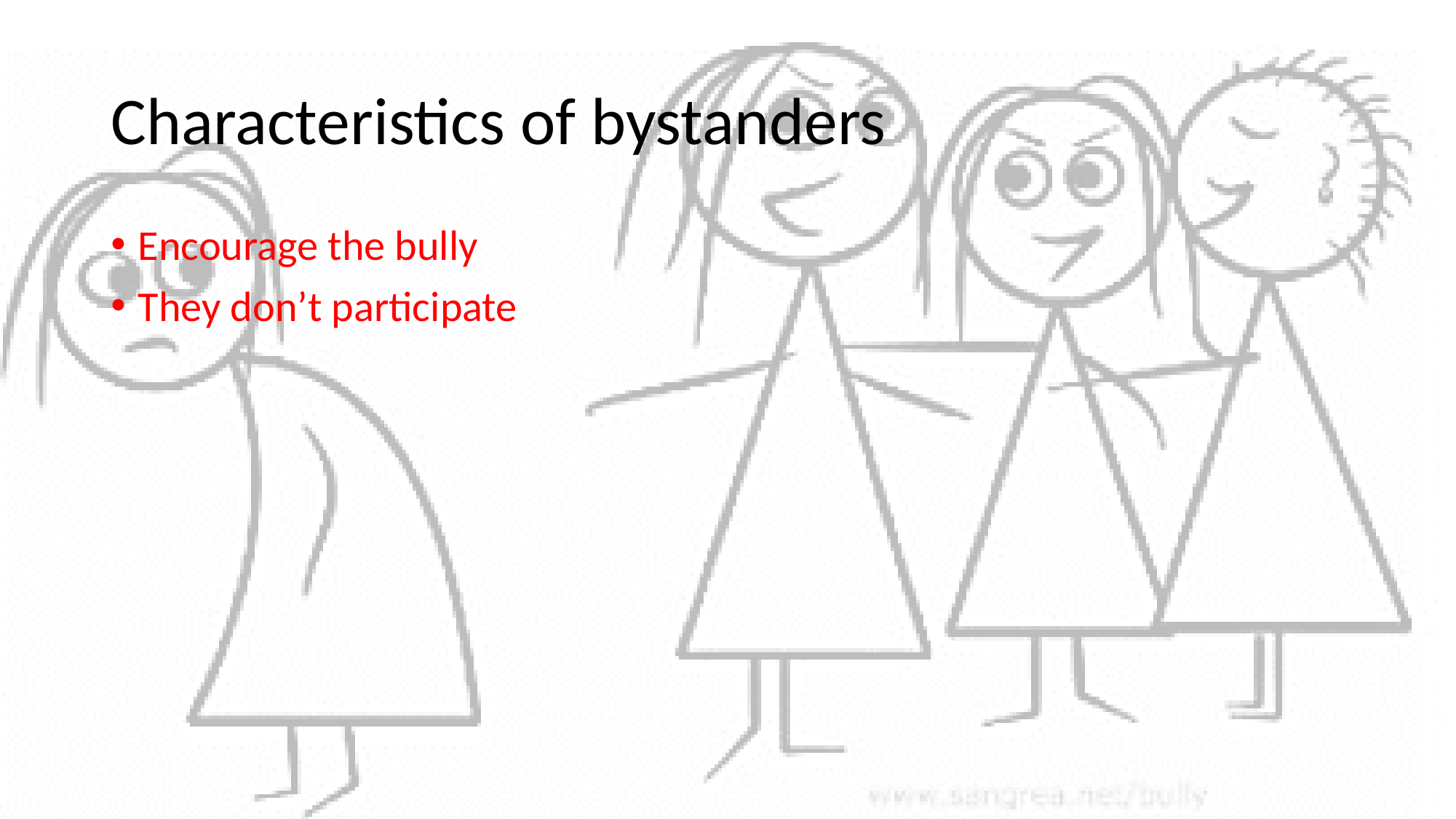

# Characteristics of bystanders
Encourage the bully
They don’t participate